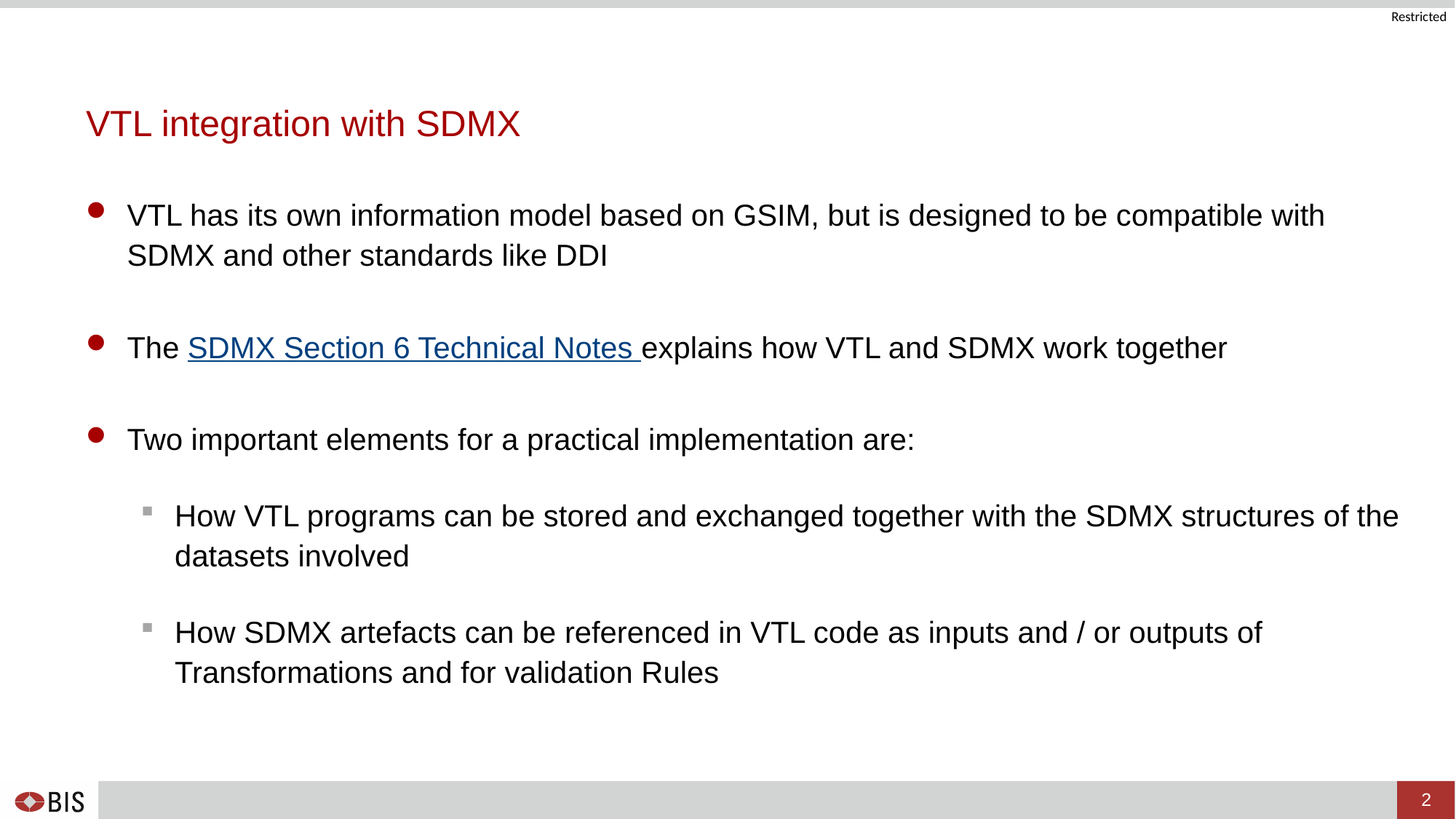

# VTL integration with SDMX
VTL has its own information model based on GSIM, but is designed to be compatible with SDMX and other standards like DDI

The SDMX Section 6 Technical Notes explains how VTL and SDMX work together

Two important elements for a practical implementation are:
How VTL programs can be stored and exchanged together with the SDMX structures of the datasets involved
How SDMX artefacts can be referenced in VTL code as inputs and / or outputs of Transformations and for validation Rules

2